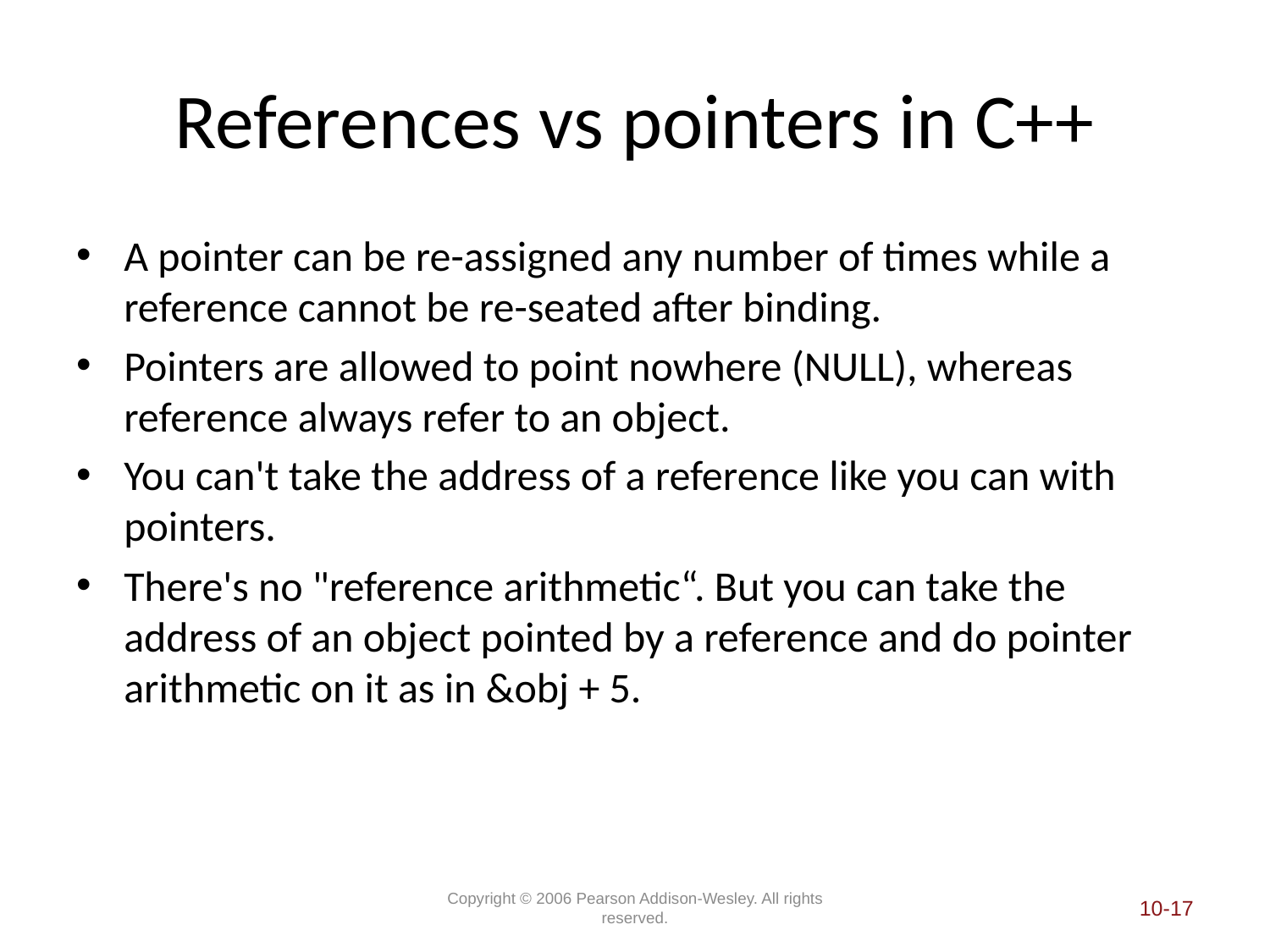

# References vs pointers in C++
A pointer can be re-assigned any number of times while a reference cannot be re-seated after binding.
Pointers are allowed to point nowhere (NULL), whereas reference always refer to an object.
You can't take the address of a reference like you can with pointers.
There's no "reference arithmetic“. But you can take the address of an object pointed by a reference and do pointer arithmetic on it as in &obj + 5.
Copyright © 2006 Pearson Addison-Wesley. All rights reserved.
10-17